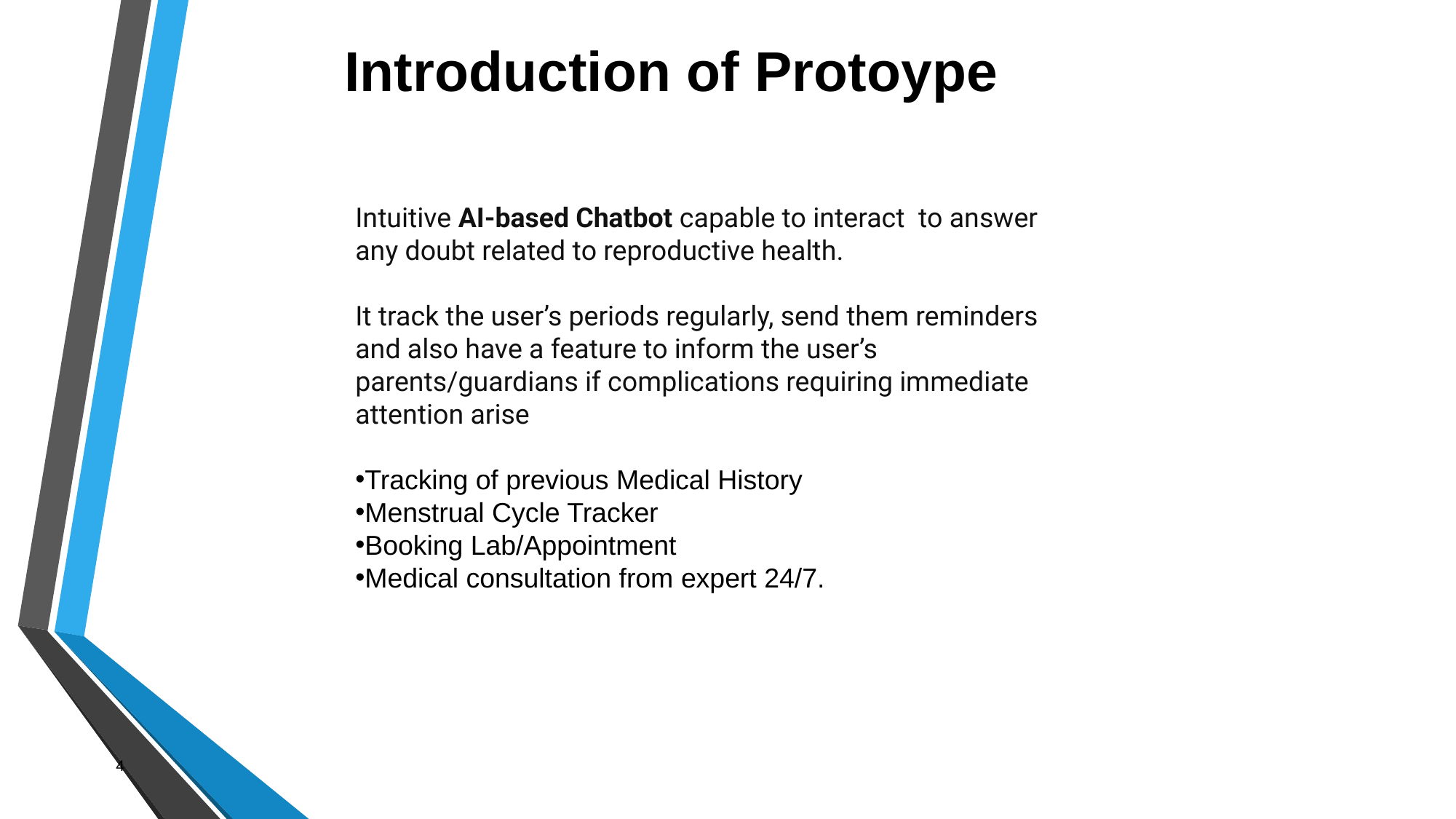

# Introduction of Protoype
Intuitive AI-based Chatbot capable to interact  to answer any doubt related to reproductive health.

It track the user’s periods regularly, send them reminders and also have a feature to inform the user’s parents/guardians if complications requiring immediate attention arise

Tracking of previous Medical History
Menstrual Cycle Tracker
Booking Lab/Appointment
Medical consultation from expert 24/7.

4